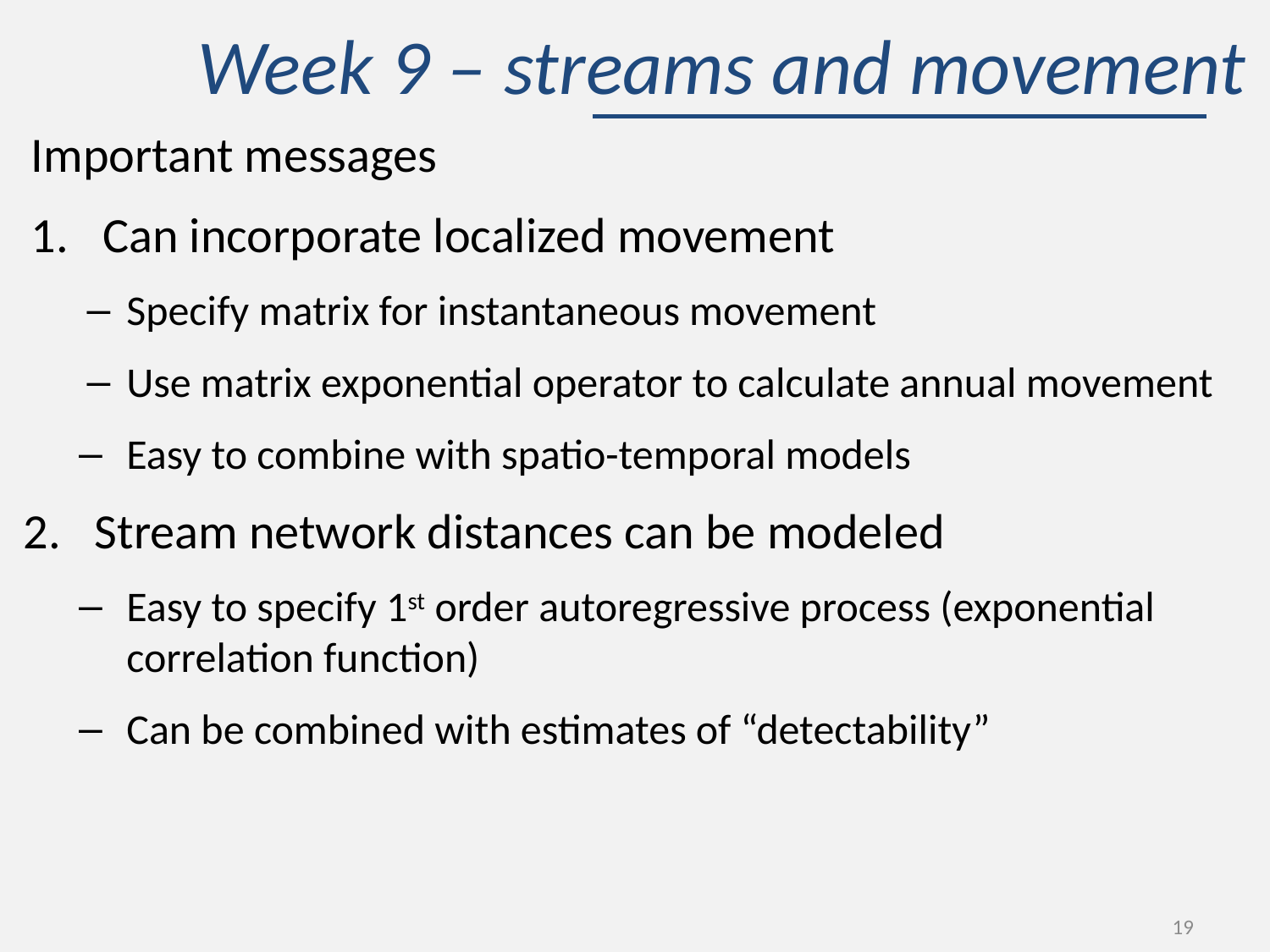

# Week 9 – streams and movement
Important messages
Can incorporate localized movement
Specify matrix for instantaneous movement
Use matrix exponential operator to calculate annual movement
Easy to combine with spatio-temporal models
Stream network distances can be modeled
Easy to specify 1st order autoregressive process (exponential correlation function)
Can be combined with estimates of “detectability”

19